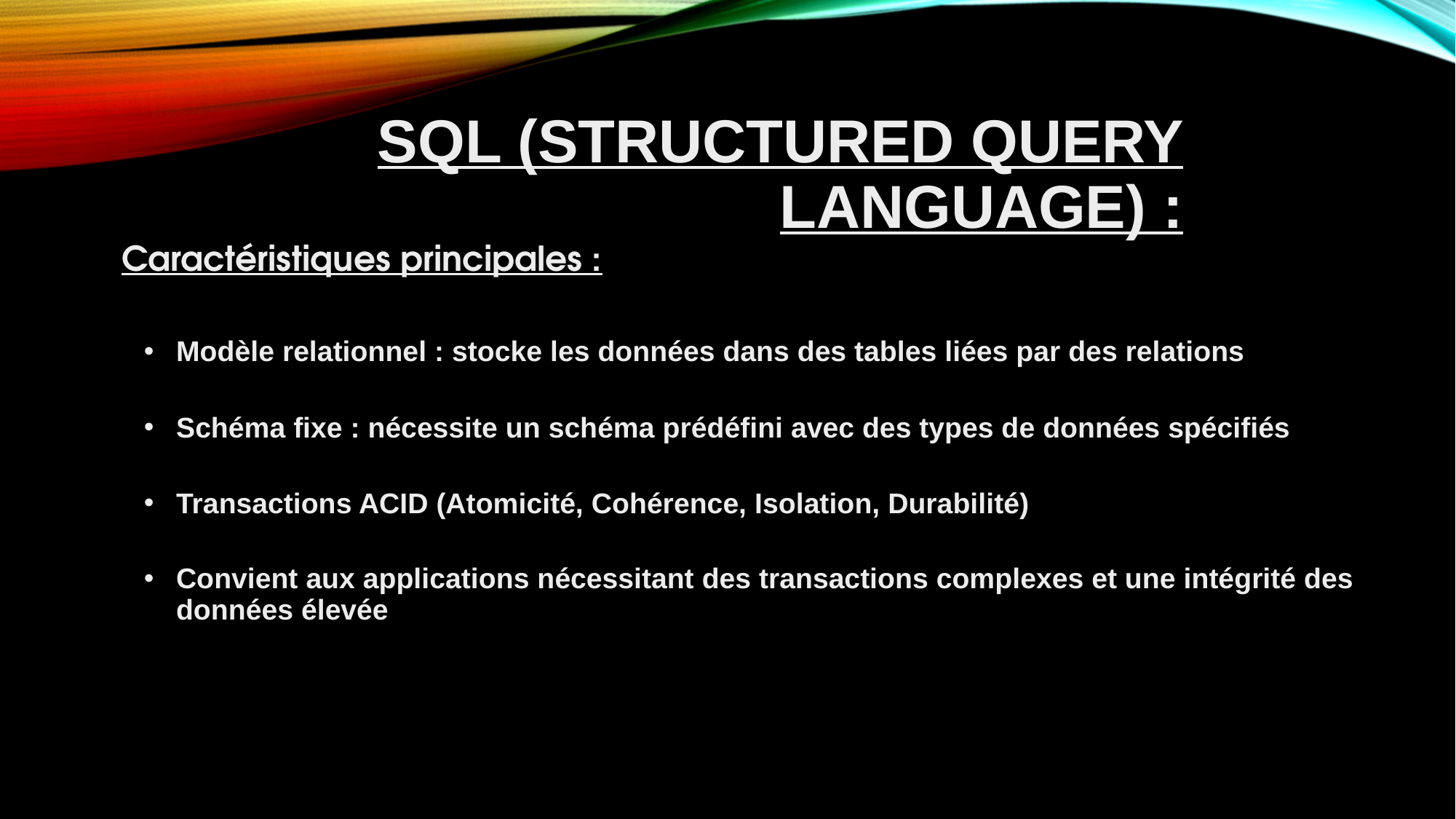

# SQL (Structured Query Language) :
   Caractéristiques principales :

Modèle relationnel : stocke les données dans des tables liées par des relations

Schéma fixe : nécessite un schéma prédéfini avec des types de données spécifiés

Transactions ACID (Atomicité, Cohérence, Isolation, Durabilité)

Convient aux applications nécessitant des transactions complexes et une intégrité des données élevée